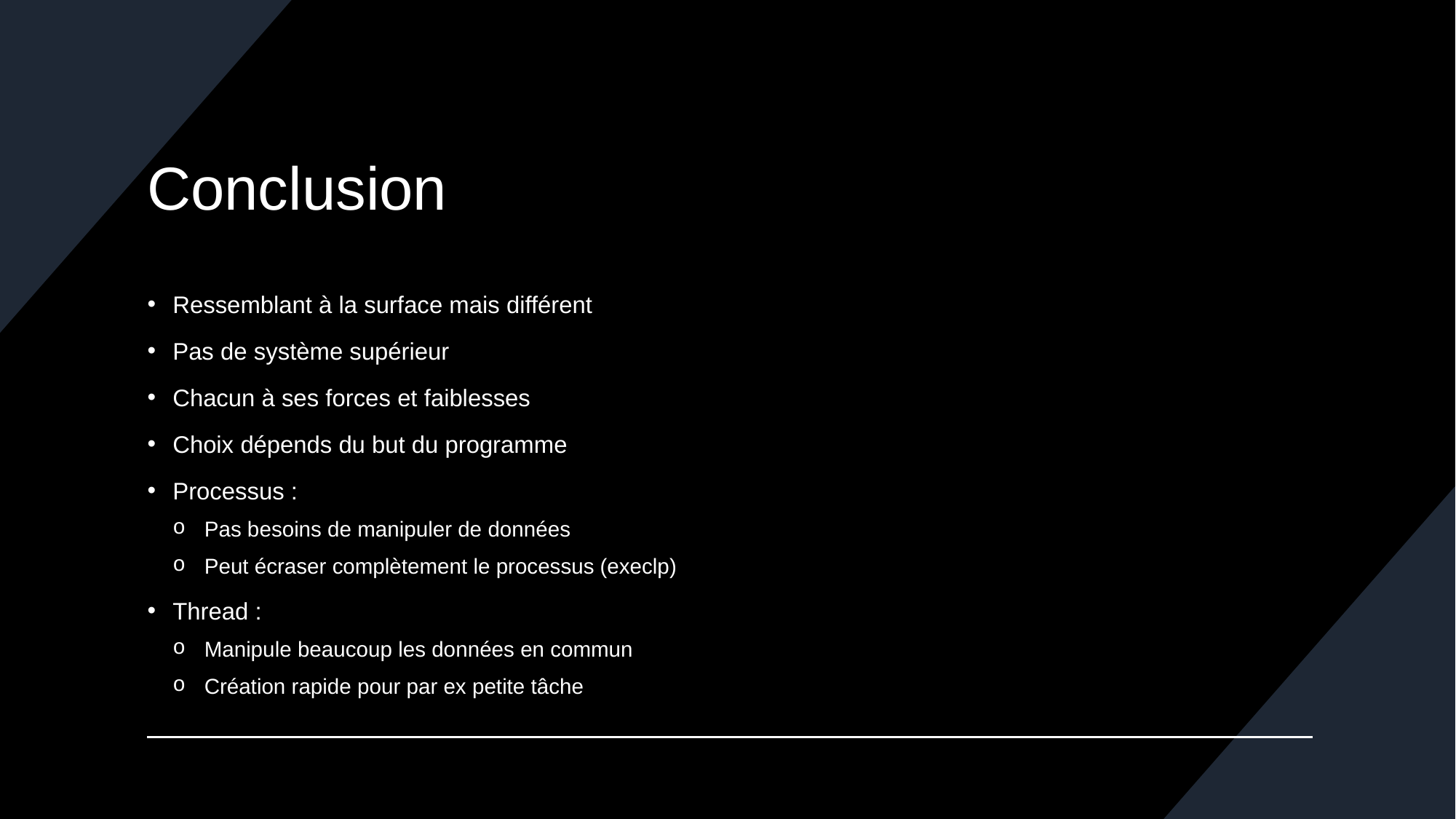

# Conclusion
Ressemblant à la surface mais différent
Pas de système supérieur
Chacun à ses forces et faiblesses
Choix dépends du but du programme
Processus :
Pas besoins de manipuler de données
Peut écraser complètement le processus (execlp)
Thread :
Manipule beaucoup les données en commun
Création rapide pour par ex petite tâche